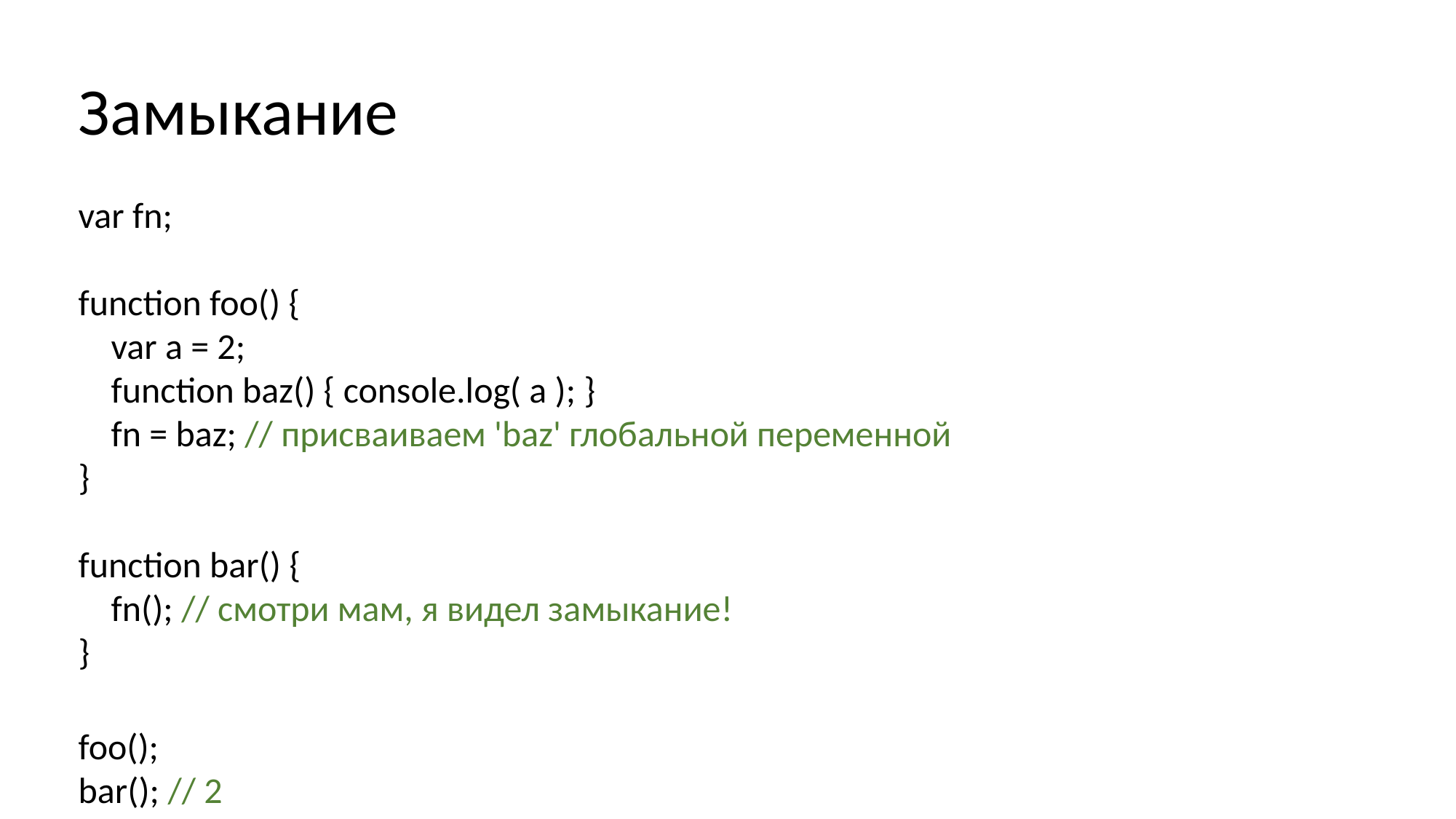

Замыкание
var fn;

function foo() {
    var a = 2;
    function baz() { console.log( a ); }
    fn = baz; // присваиваем 'baz' глобальной переменной
}

function bar() {
    fn(); // смотри мам, я видел замыкание!
}

foo();
bar(); // 2